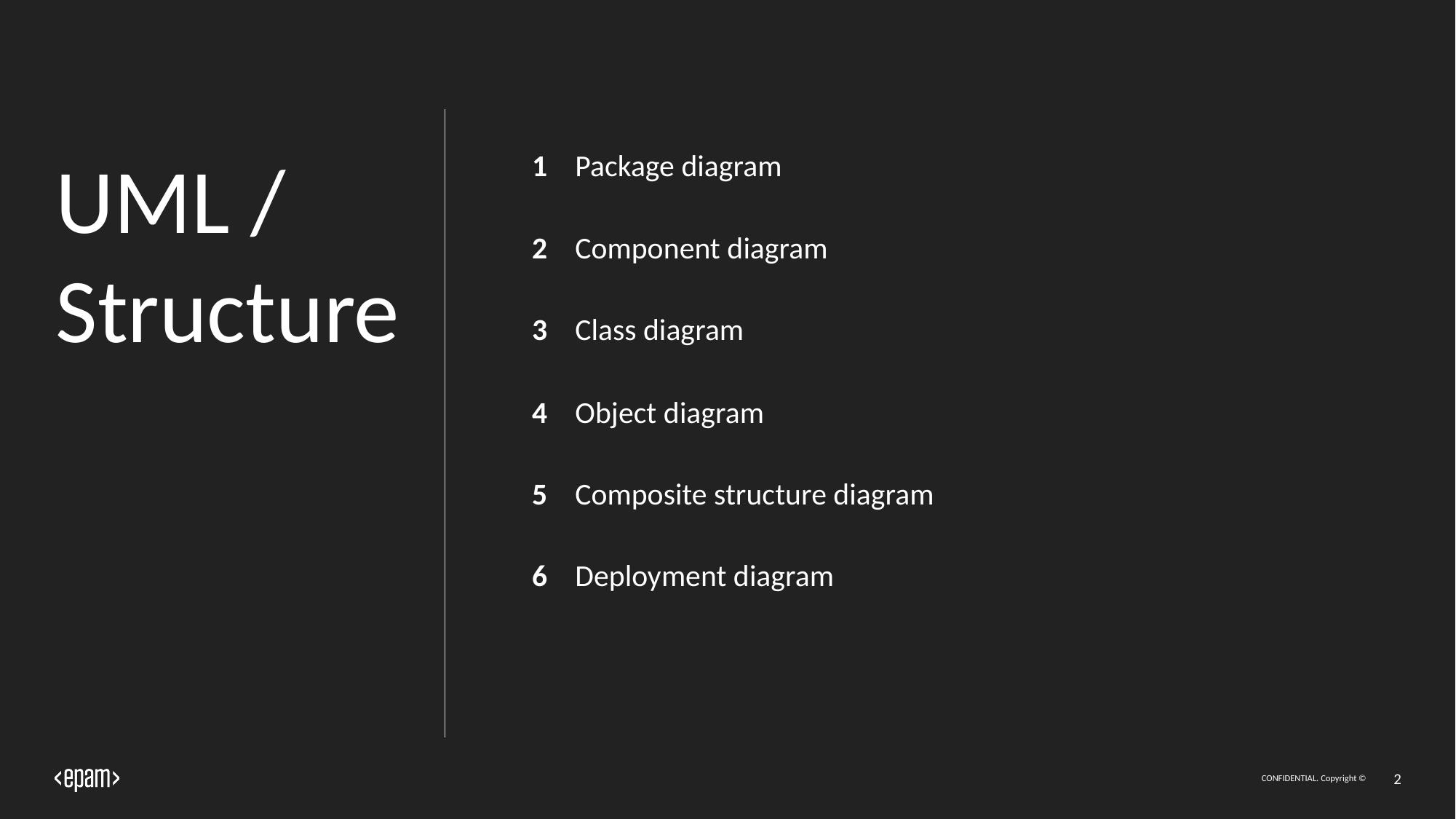

# UML / Structure
1
Package diagram
2
Component diagram
3
Class diagram
4
Object diagram
5
Composite structure diagram
6
Deployment diagram